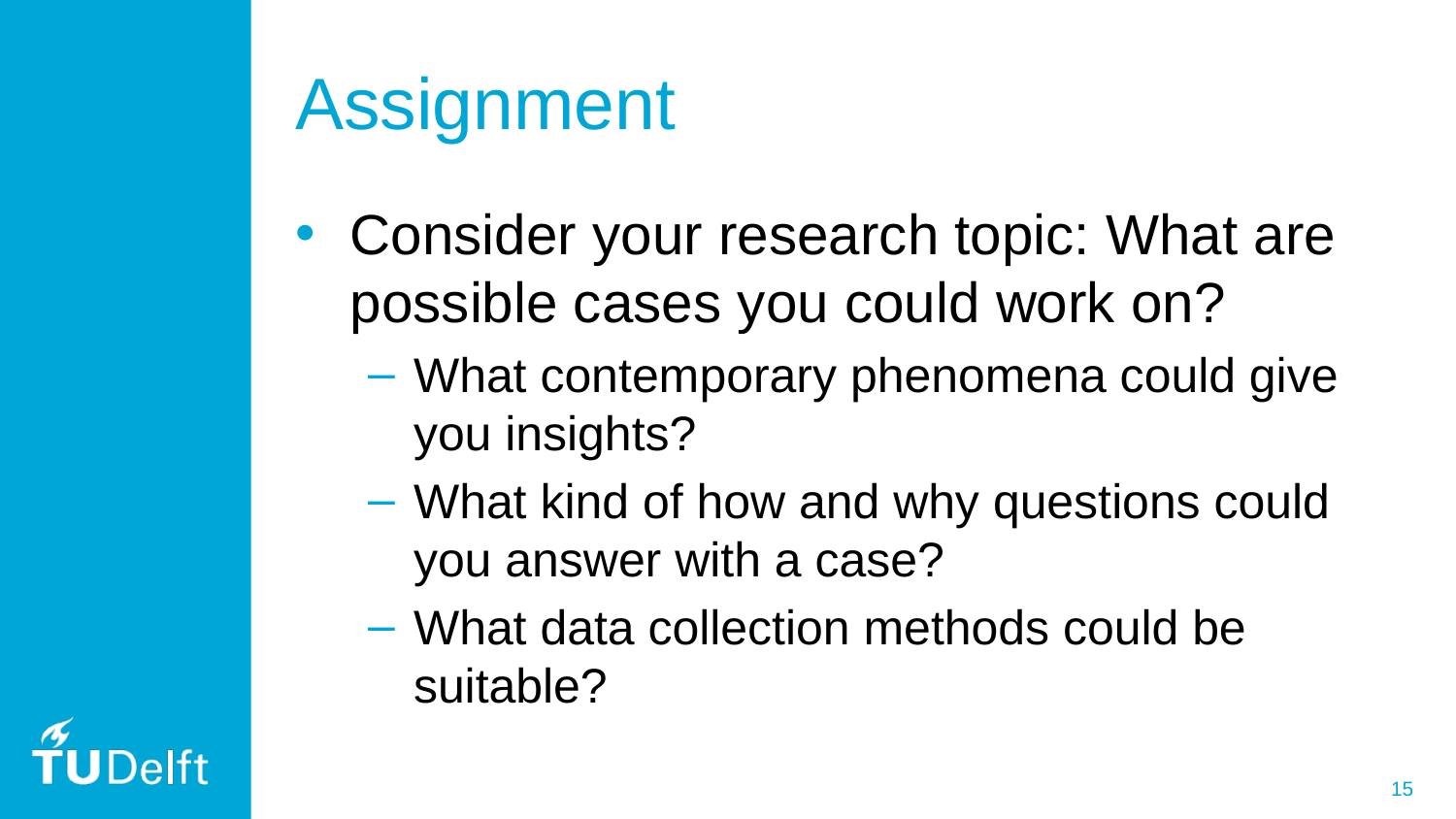

# Assignment
Consider your research topic: What are possible cases you could work on?
What contemporary phenomena could give you insights?
What kind of how and why questions could you answer with a case?
What data collection methods could be suitable?